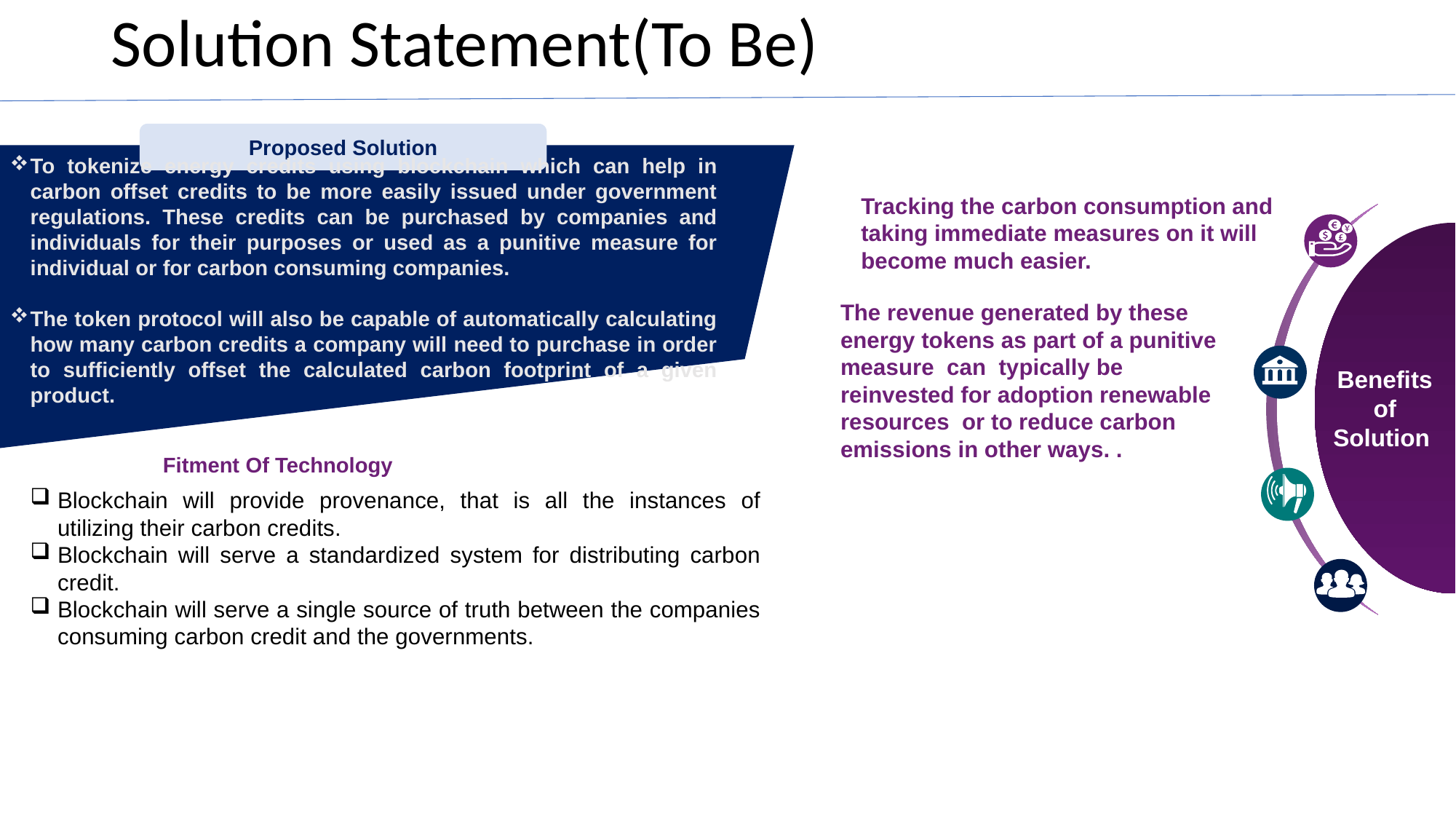

# Solution Statement(To Be)
Proposed Solution

To tokenize energy credits using blockchain which can help in carbon offset credits to be more easily issued under government regulations. These credits can be purchased by companies and individuals for their purposes or used as a punitive measure for individual or for carbon consuming companies.

The token protocol will also be capable of automatically calculating how many carbon credits a company will need to purchase in order to sufficiently offset the calculated carbon footprint of a given product.
Tracking the carbon consumption and taking immediate measures on it will become much easier.

Benefits of Solution

The revenue generated by these energy tokens as part of a punitive measure  can  typically be  reinvested for adoption renewable resources  or to reduce carbon emissions in other ways. .
Fitment Of Technology
Blockchain will provide provenance, that is all the instances of utilizing their carbon credits.
Blockchain will serve a standardized system for distributing carbon credit.
Blockchain will serve a single source of truth between the companies consuming carbon credit and the governments.